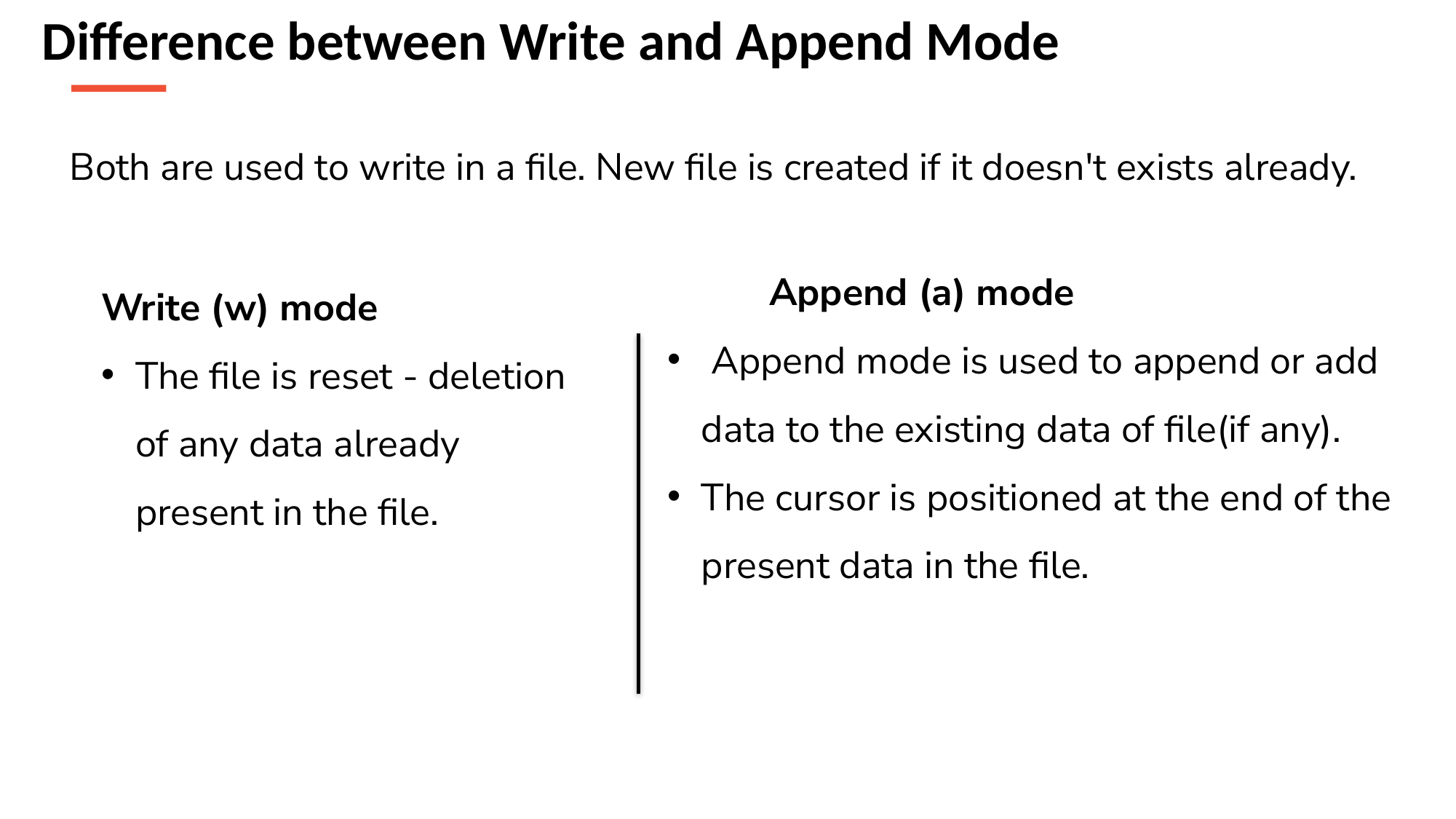

Difference between Write and Append Mode

Both are used to write in a file. New file is created if it doesn't exists already.

          Append (a) mode
 Append mode is used to append or add data to the existing data of file(if any).
The cursor is positioned at the end of the present data in the file.
Write (w) mode
The file is reset - deletion of any data already present in the file.